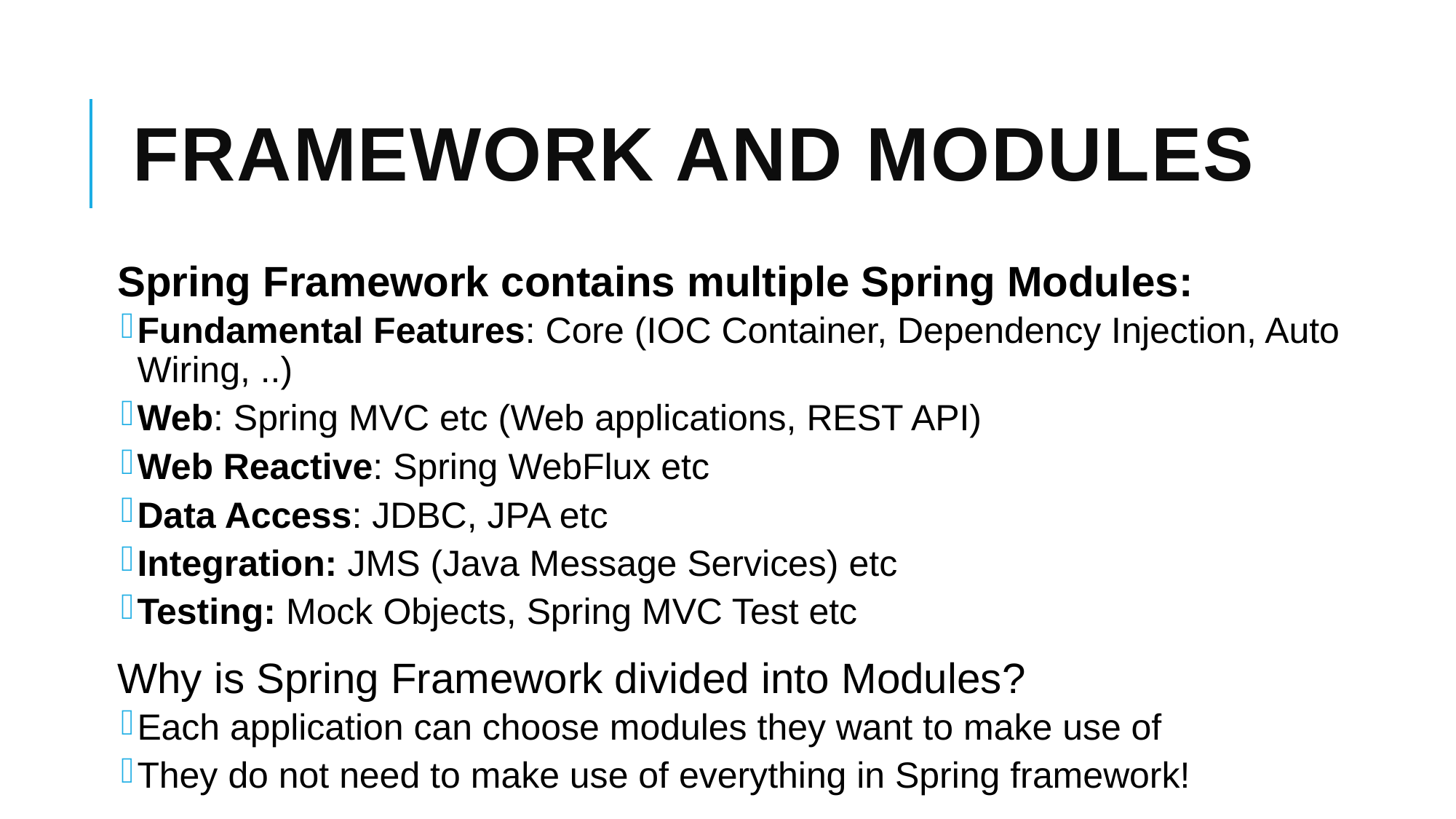

# Framework and Modules
Spring Framework contains multiple Spring Modules:
Fundamental Features: Core (IOC Container, Dependency Injection, Auto Wiring, ..)
Web: Spring MVC etc (Web applications, REST API)
Web Reactive: Spring WebFlux etc
Data Access: JDBC, JPA etc
Integration: JMS (Java Message Services) etc
Testing: Mock Objects, Spring MVC Test etc
Why is Spring Framework divided into Modules?
Each application can choose modules they want to make use of
They do not need to make use of everything in Spring framework!